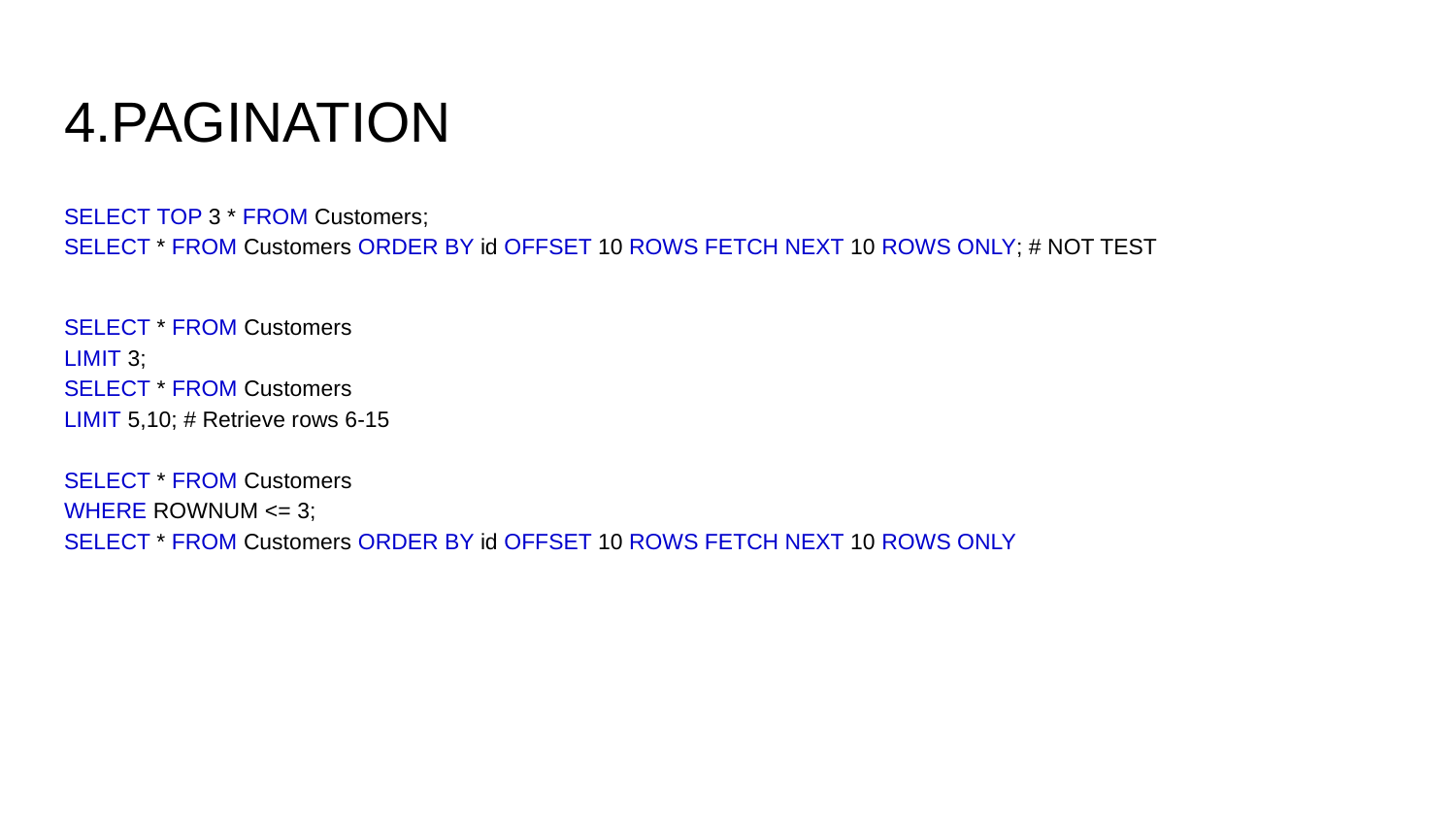

# 4.PAGINATION
SELECT TOP 3 * FROM Customers;
SELECT * FROM Customers ORDER BY id OFFSET 10 ROWS FETCH NEXT 10 ROWS ONLY; # NOT TEST

SELECT * FROM Customers
LIMIT 3;
SELECT * FROM Customers
LIMIT 5,10; # Retrieve rows 6-15

SELECT * FROM Customers
WHERE ROWNUM <= 3;
SELECT * FROM Customers ORDER BY id OFFSET 10 ROWS FETCH NEXT 10 ROWS ONLY